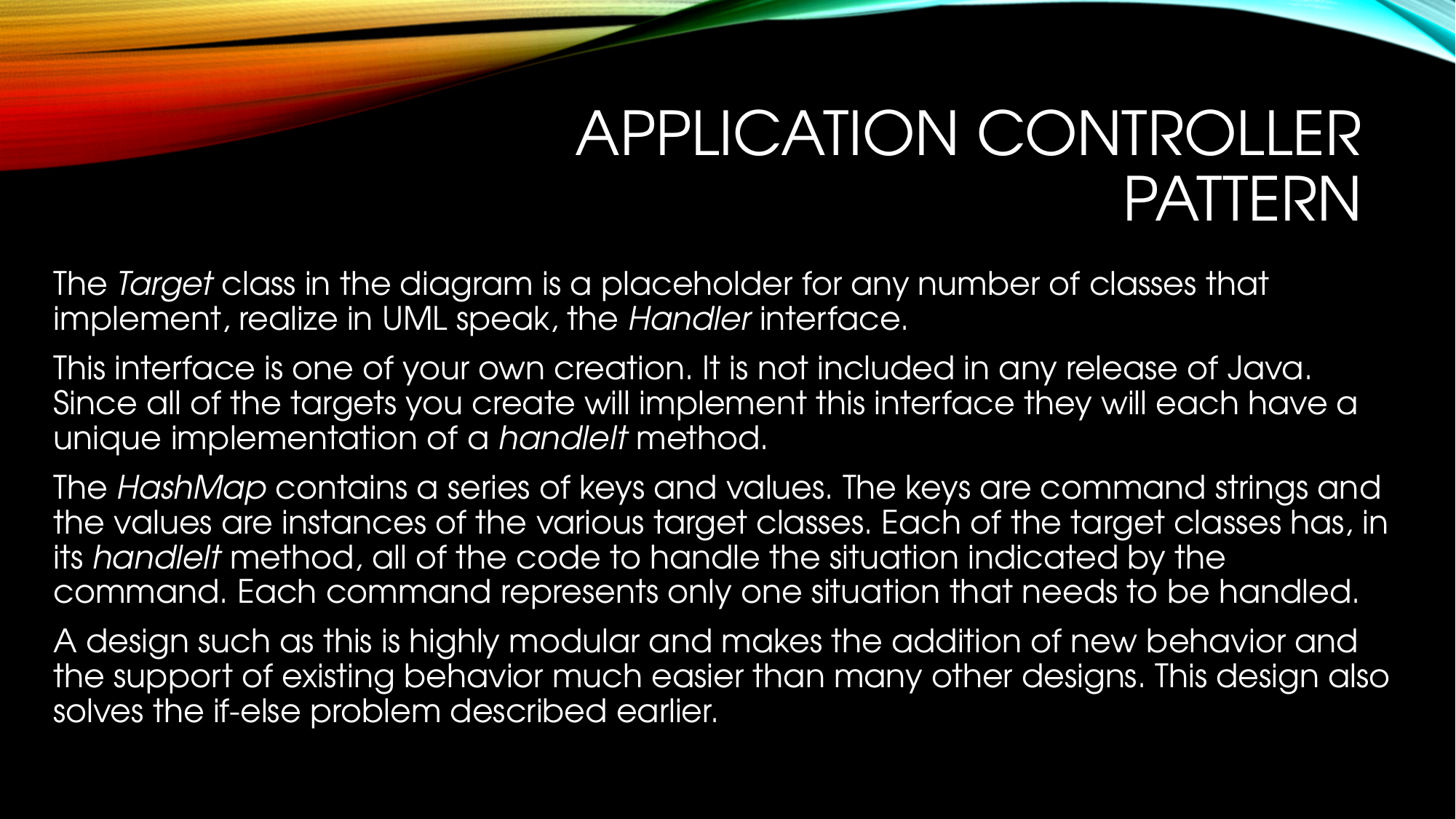

# Application Controller Pattern
The Target class in the diagram is a placeholder for any number of classes that implement, realize in UML speak, the Handler interface.
This interface is one of your own creation. It is not included in any release of Java. Since all of the targets you create will implement this interface they will each have a unique implementation of a handleIt method.
The HashMap contains a series of keys and values. The keys are command strings and the values are instances of the various target classes. Each of the target classes has, in its handleIt method, all of the code to handle the situation indicated by the command. Each command represents only one situation that needs to be handled.
A design such as this is highly modular and makes the addition of new behavior and the support of existing behavior much easier than many other designs. This design also solves the if-else problem described earlier.